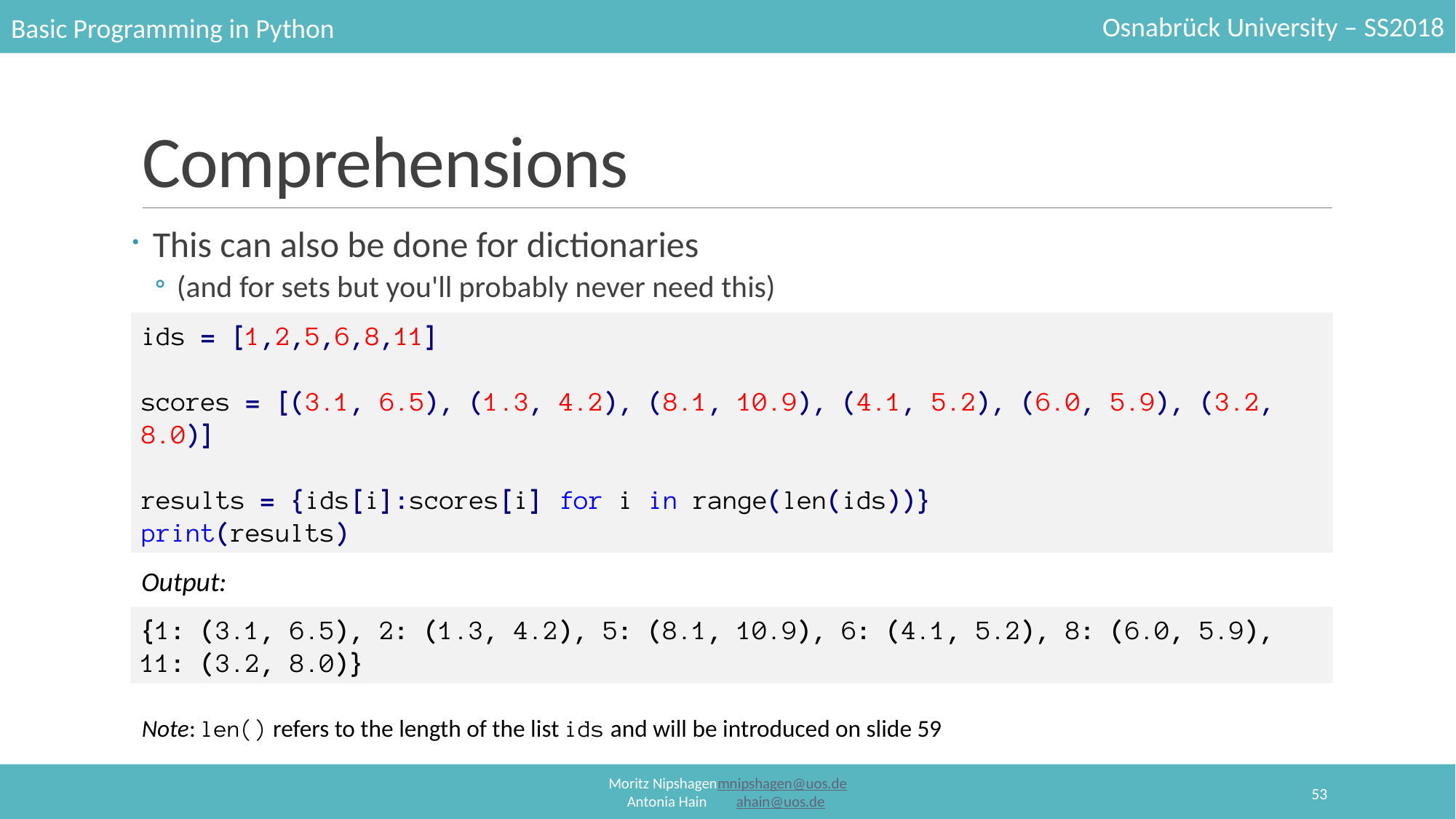

# Comprehensions
This can also be done for dictionaries
(and for sets but you'll probably never need this)

ids = [1,2,5,6,8,11]

scores = [(3.1, 6.5), (1.3, 4.2), (8.1, 10.9), (4.1, 5.2), (6.0, 5.9), (3.2, 8.0)]

results = {ids[i]:scores[i] for i in range(len(ids))}
print(results)
Output:
{1: (3.1, 6.5), 2: (1.3, 4.2), 5: (8.1, 10.9), 6: (4.1, 5.2), 8: (6.0, 5.9), 11: (3.2, 8.0)}
Note: len() refers to the length of the list ids and will be introduced on slide 59
53